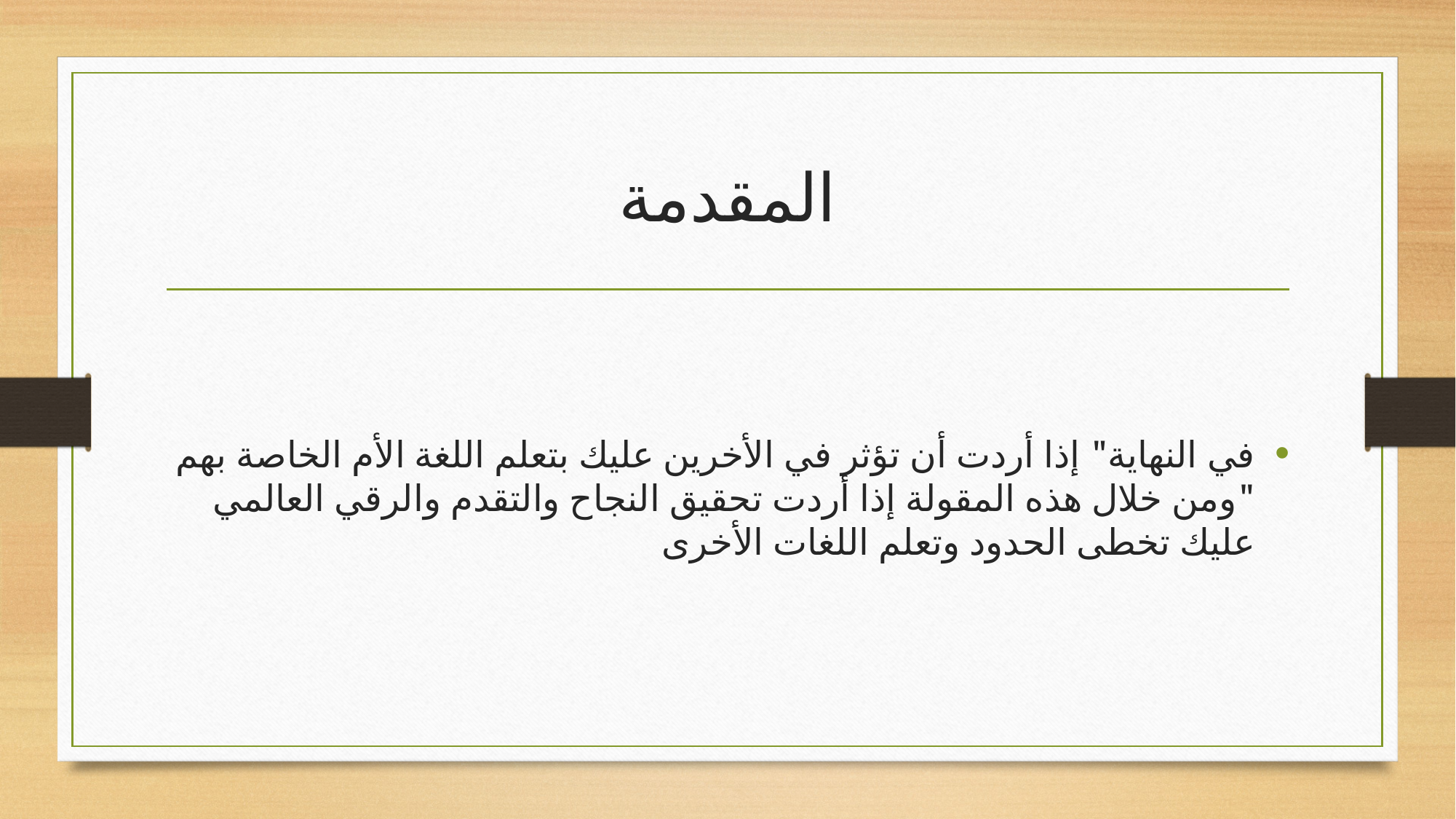

# المقدمة

في النهاية" إذا أردت أن تؤثر في الأخرين عليك بتعلم اللغة الأم الخاصة بهم "ومن خلال هذه المقولة إذا أردت تحقيق النجاح والتقدم والرقي العالمي عليك تخطى الحدود وتعلم اللغات الأخرى